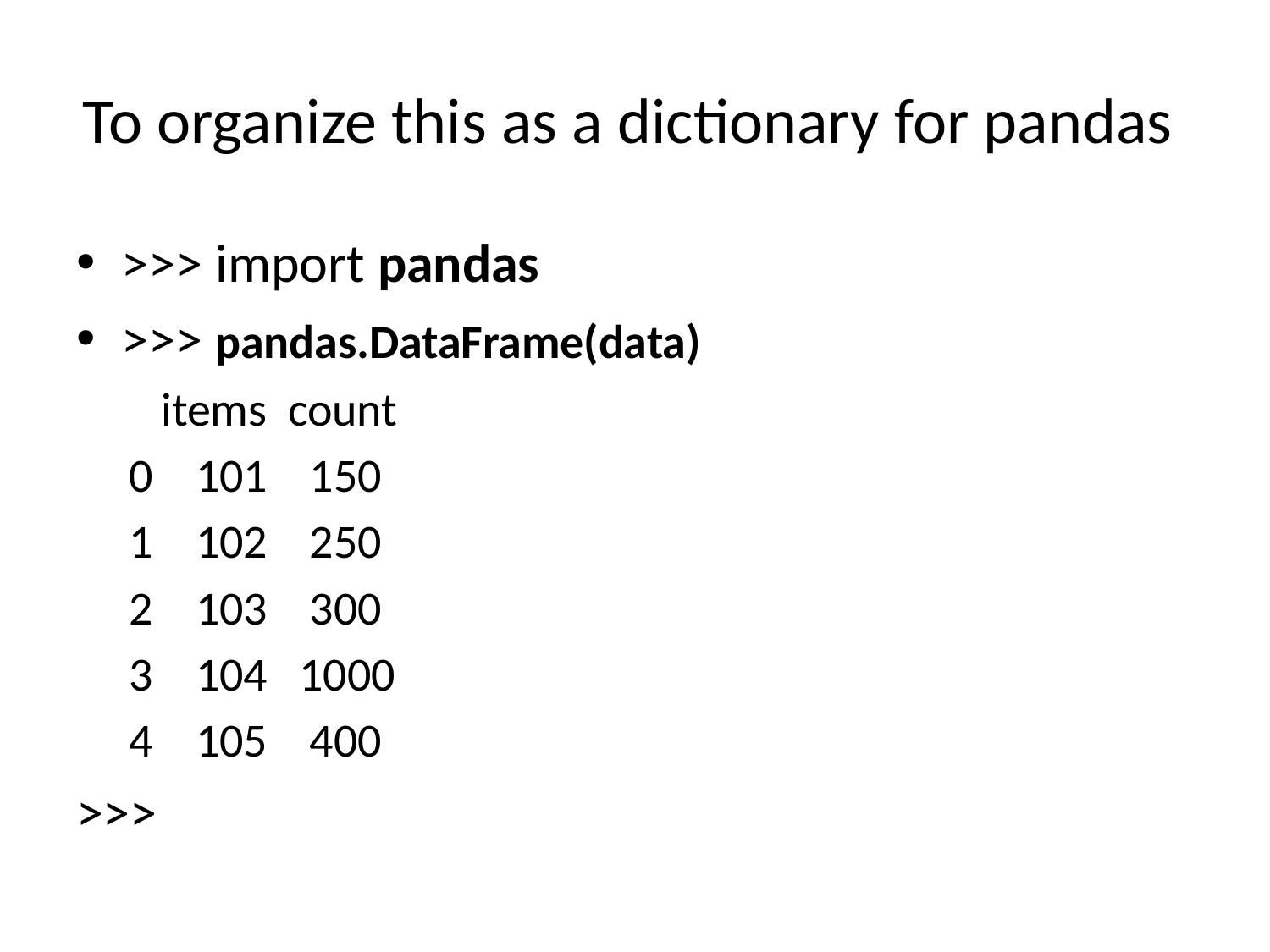

# To organize this as a dictionary for pandas
>>> import pandas
>>> pandas.DataFrame(data)
   items  count
0    101    150
1    102    250
2    103    300
3    104   1000
4    105    400
>>>